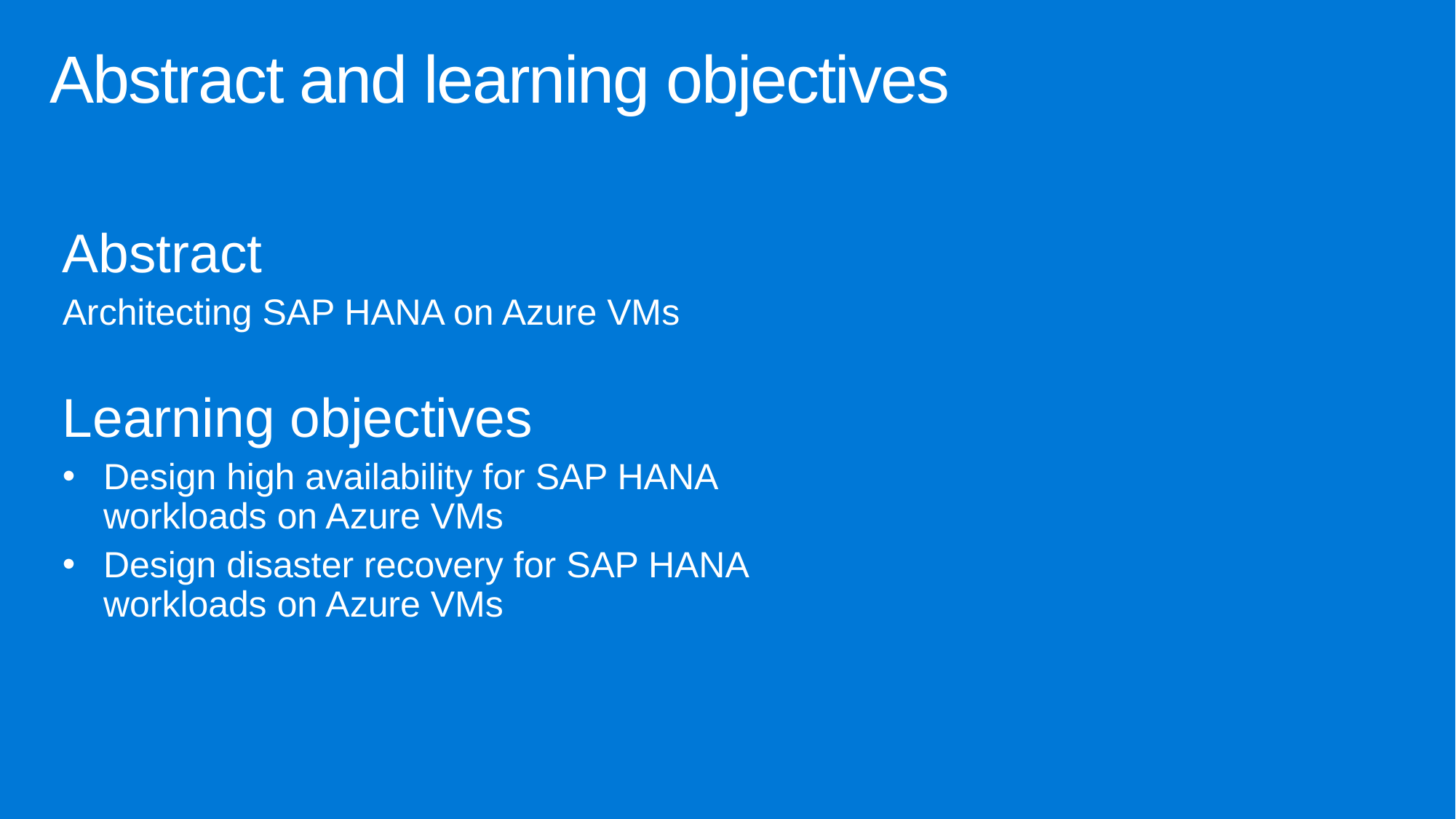

# Abstract and learning objectives
Abstract
Architecting SAP HANA on Azure VMs

Learning objectives
Design high availability for SAP HANA workloads on Azure VMs
Design disaster recovery for SAP HANA workloads on Azure VMs